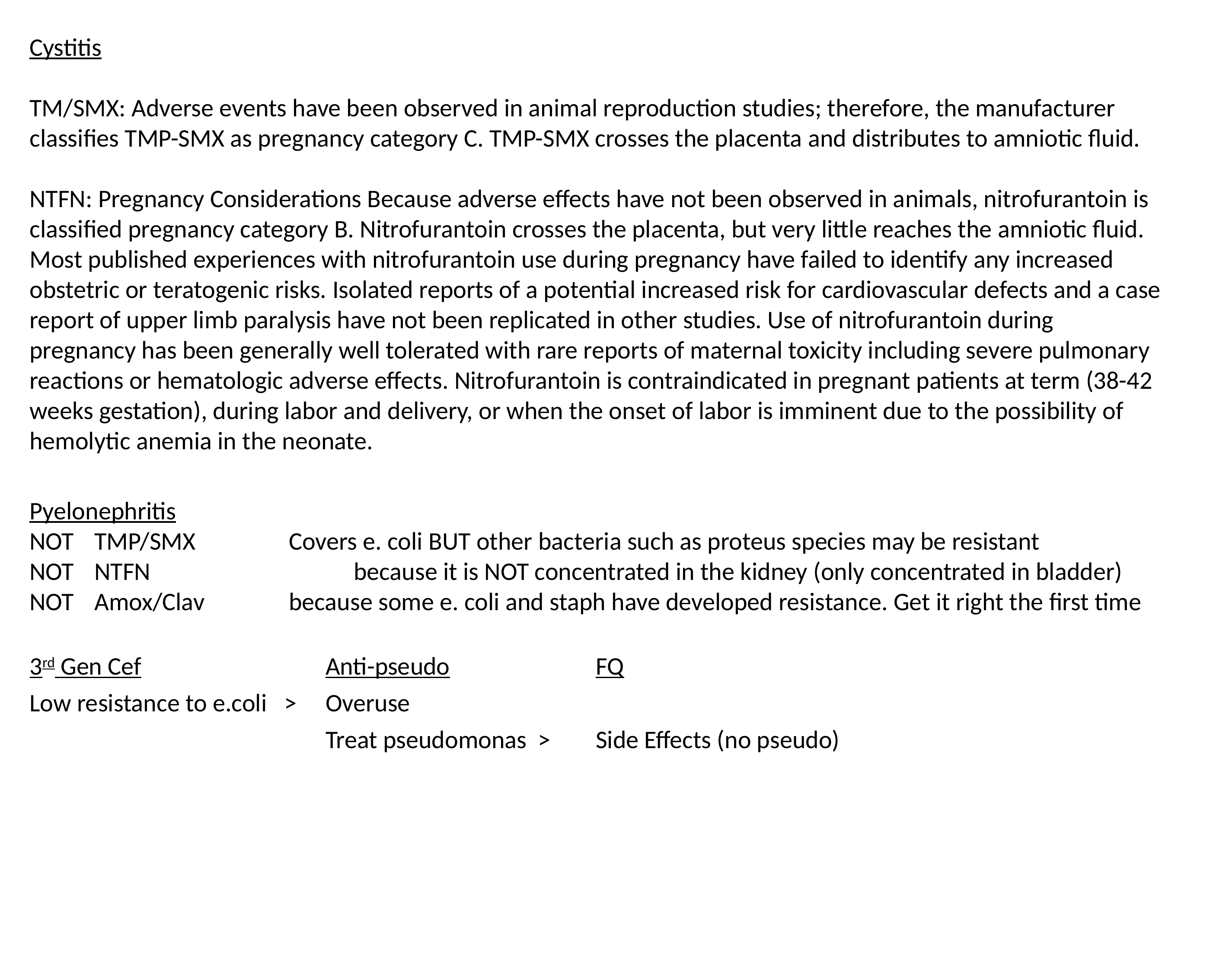

Cystitis

TM/SMX: Adverse events have been observed in animal reproduction studies; therefore, the manufacturer classifies TMP-SMX as pregnancy category C. TMP-SMX crosses the placenta and distributes to amniotic fluid.

NTFN: Pregnancy Considerations Because adverse effects have not been observed in animals, nitrofurantoin is classified pregnancy category B. Nitrofurantoin crosses the placenta, but very little reaches the amniotic fluid. Most published experiences with nitrofurantoin use during pregnancy have failed to identify any increased obstetric or teratogenic risks. Isolated reports of a potential increased risk for cardiovascular defects and a case report of upper limb paralysis have not been replicated in other studies. Use of nitrofurantoin during pregnancy has been generally well tolerated with rare reports of maternal toxicity including severe pulmonary reactions or hematologic adverse effects. Nitrofurantoin is contraindicated in pregnant patients at term (38-42 weeks gestation), during labor and delivery, or when the onset of labor is imminent due to the possibility of hemolytic anemia in the neonate.
Pyelonephritis
NOT  	TMP/SMX 		Covers e. coli BUT other bacteria such as proteus species may be resistant
NOT 	NTFN 				because it is NOT concentrated in the kidney (only concentrated in bladder)
NOT 	Amox/Clav		because some e. coli and staph have developed resistance. Get it right the first time
| 3rd Gen Cef | Anti-pseudo | FQ |
| --- | --- | --- |
| Low resistance to e.coli > | Overuse |  |
|  | Treat pseudomonas > | Side Effects (no pseudo) |